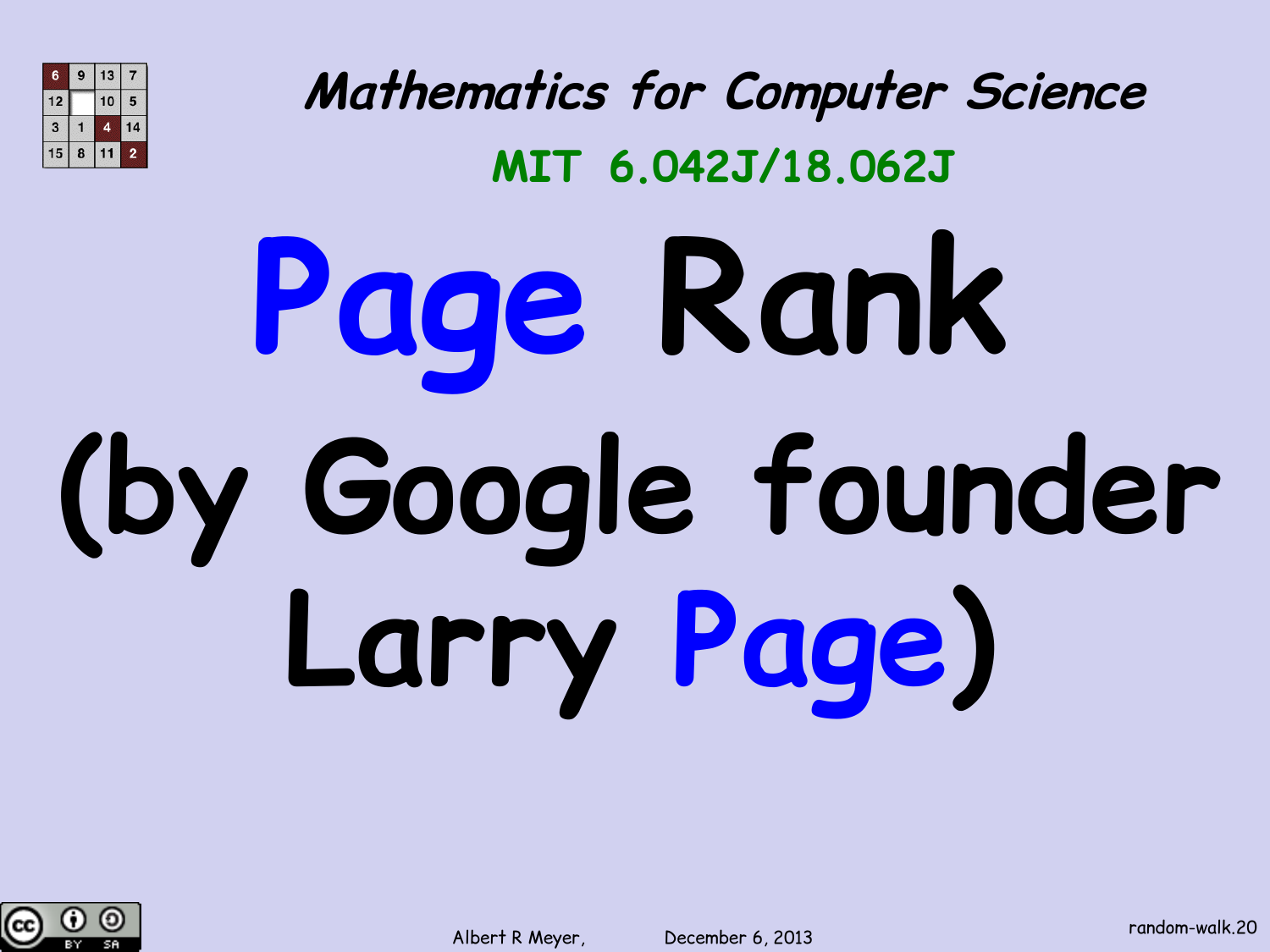

Mathematics for Computer Science
MIT 6.042J/18.062J
Page Rank
(by Google founder
Larry Page)
random-walk.20

Albert R Meyer,               December 6, 2013